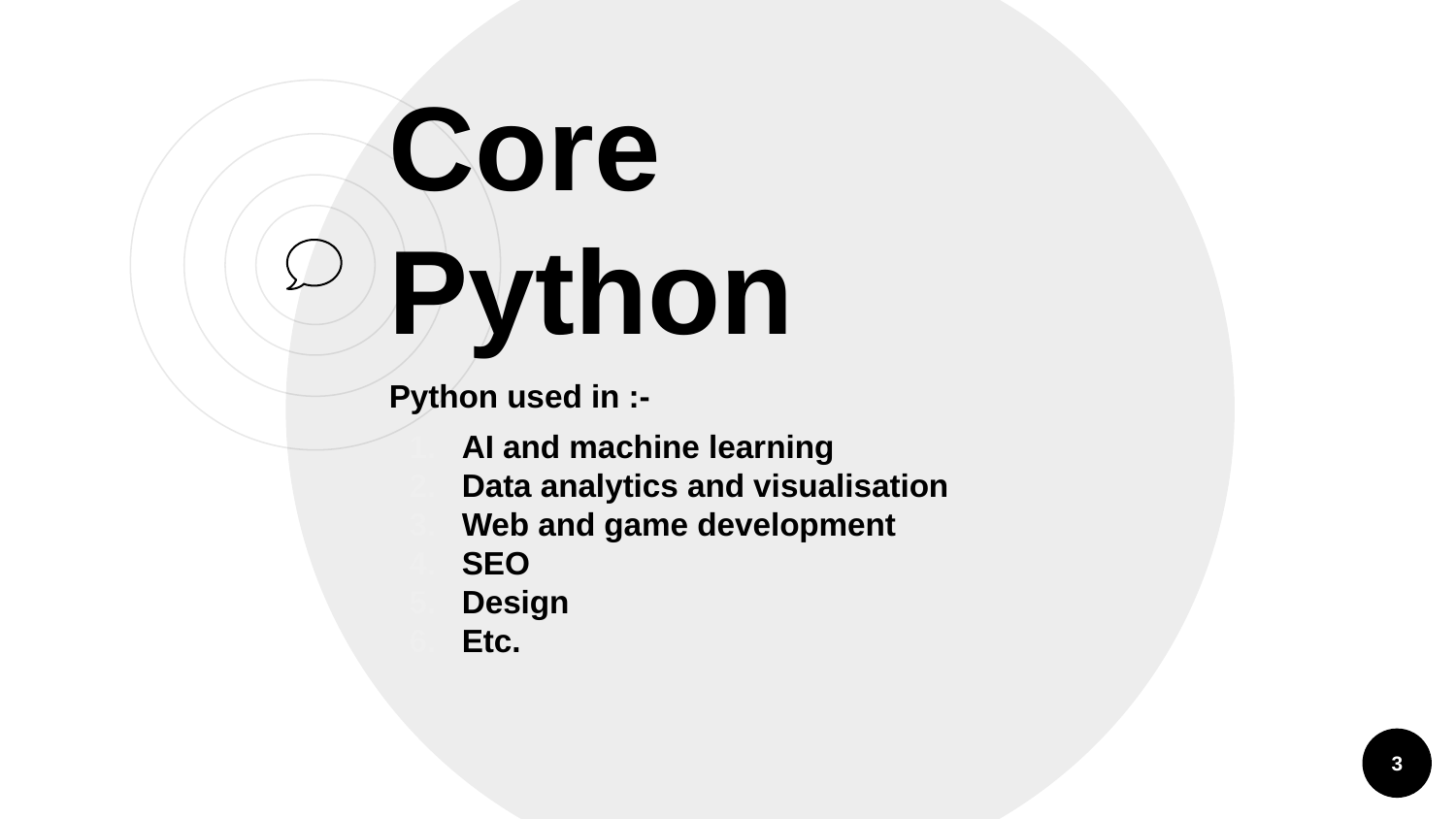

Core Python

Python used in :-
AI and machine learning
Data analytics and visualisation
Web and game development
SEO
Design
Etc.

3